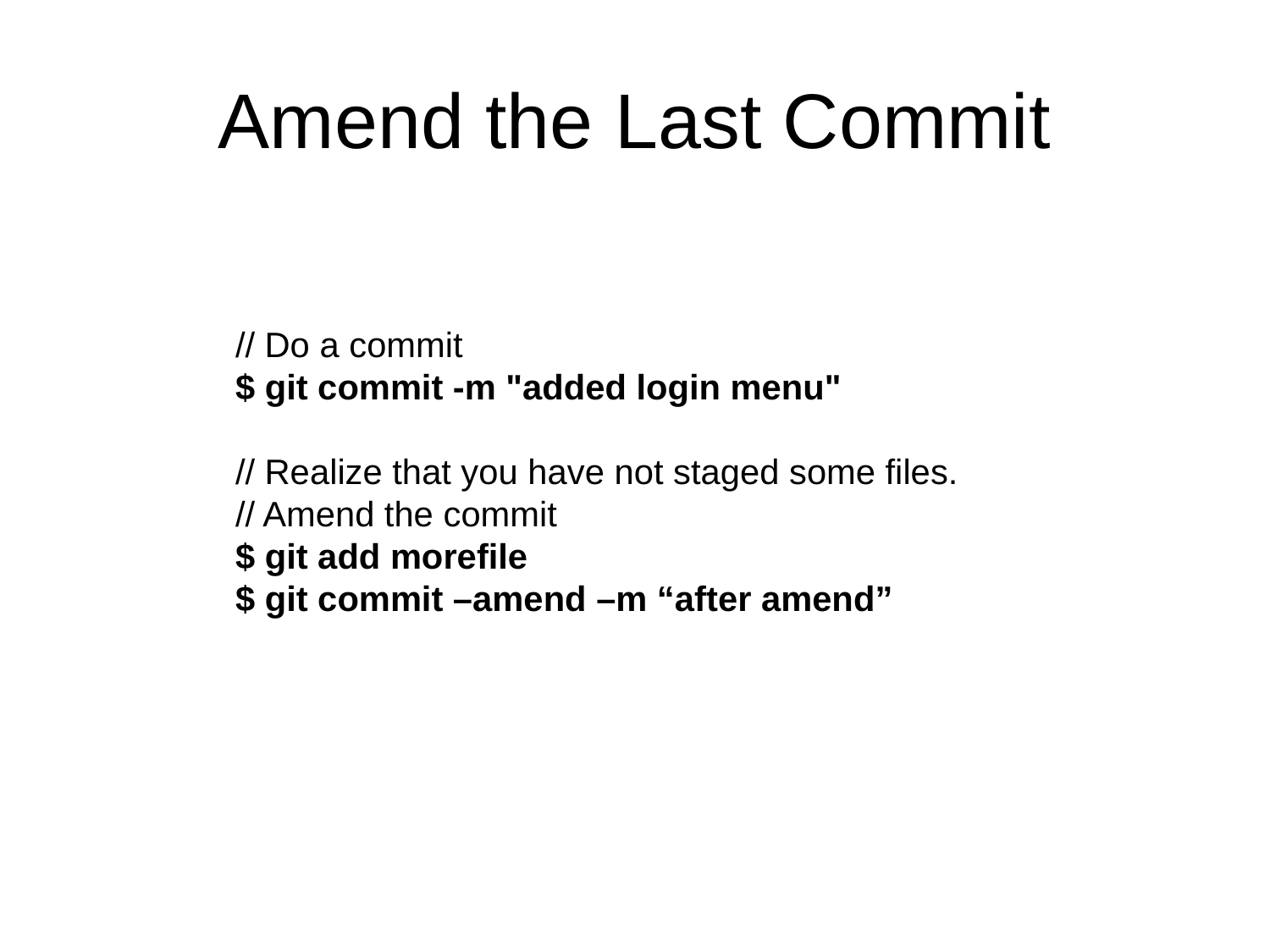

# Amend the Last Commit
// Do a commit
$ git commit -m "added login menu"

// Realize that you have not staged some files.
// Amend the commit
$ git add morefile
$ git commit –amend –m “after amend”